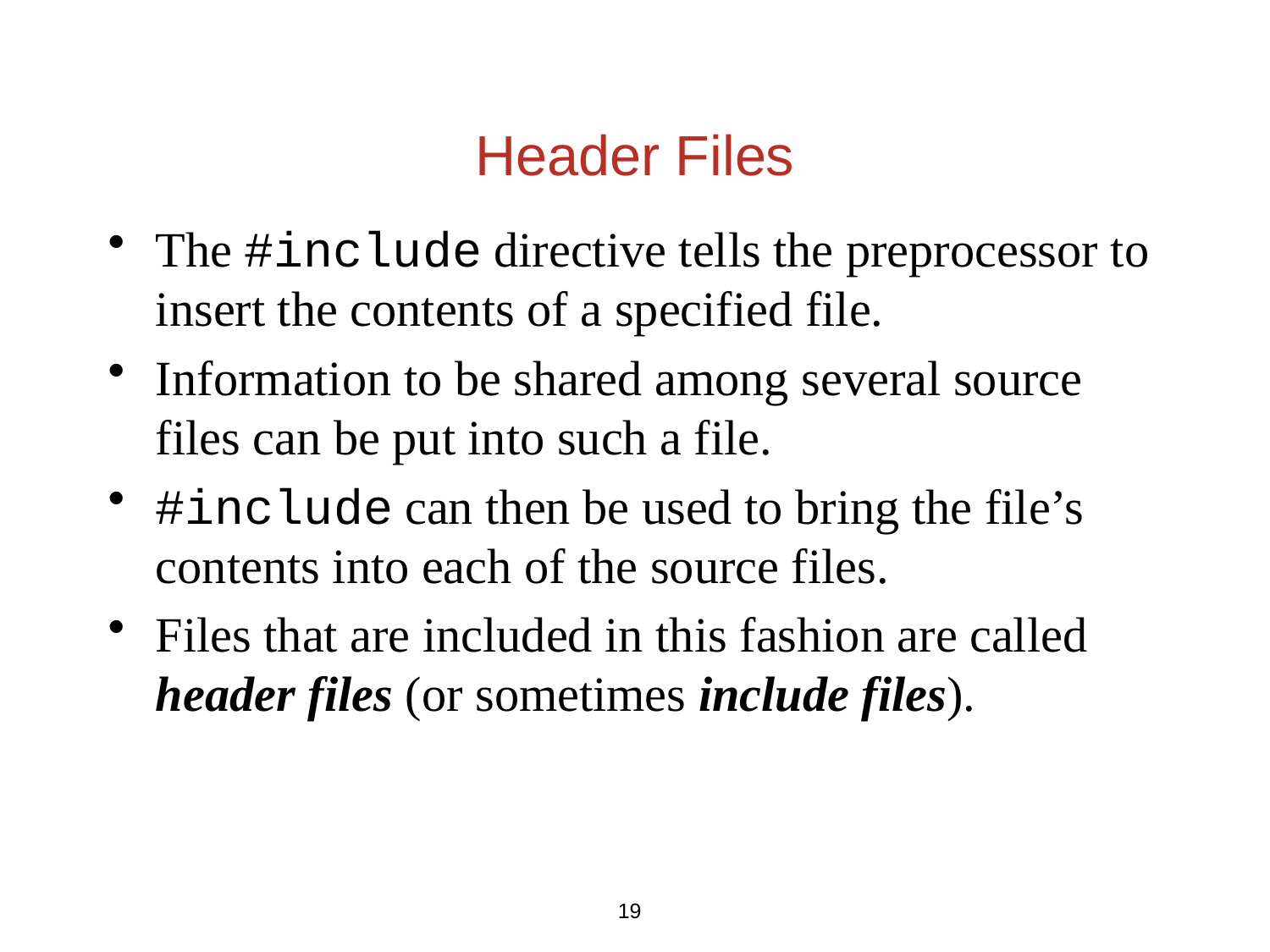

# Header Files
The #include directive tells the preprocessor to insert the contents of a specified file.
Information to be shared among several source files can be put into such a file.
#include can then be used to bring the file’s contents into each of the source files.
Files that are included in this fashion are called header files (or sometimes include files).
19